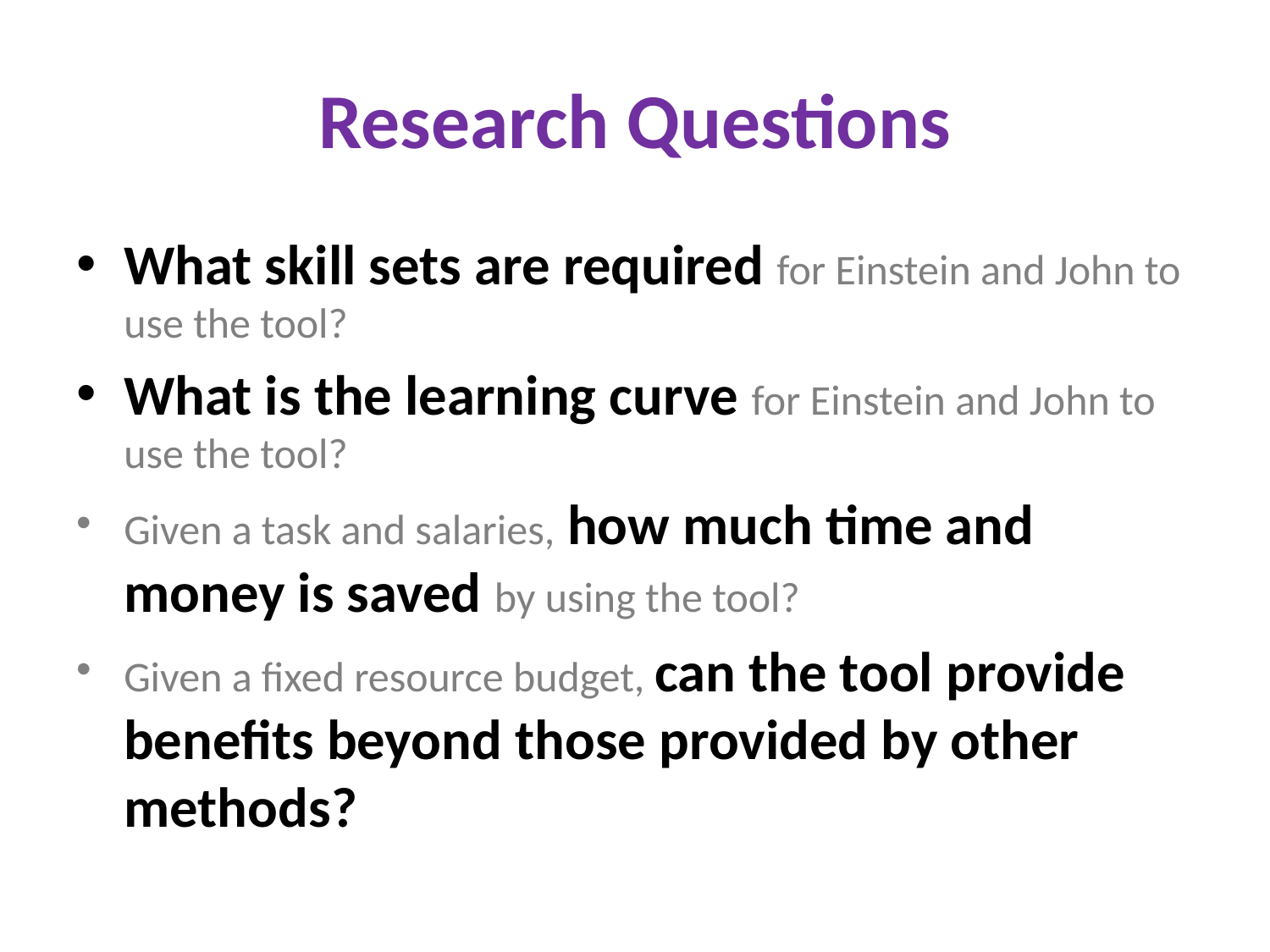

# Research Questions
What skill sets are required for Einstein and John to use the tool?
What is the learning curve for Einstein and John to use the tool?
Given a task and salaries, how much time and money is saved by using the tool?
Given a fixed resource budget, can the tool provide benefits beyond those provided by other methods?